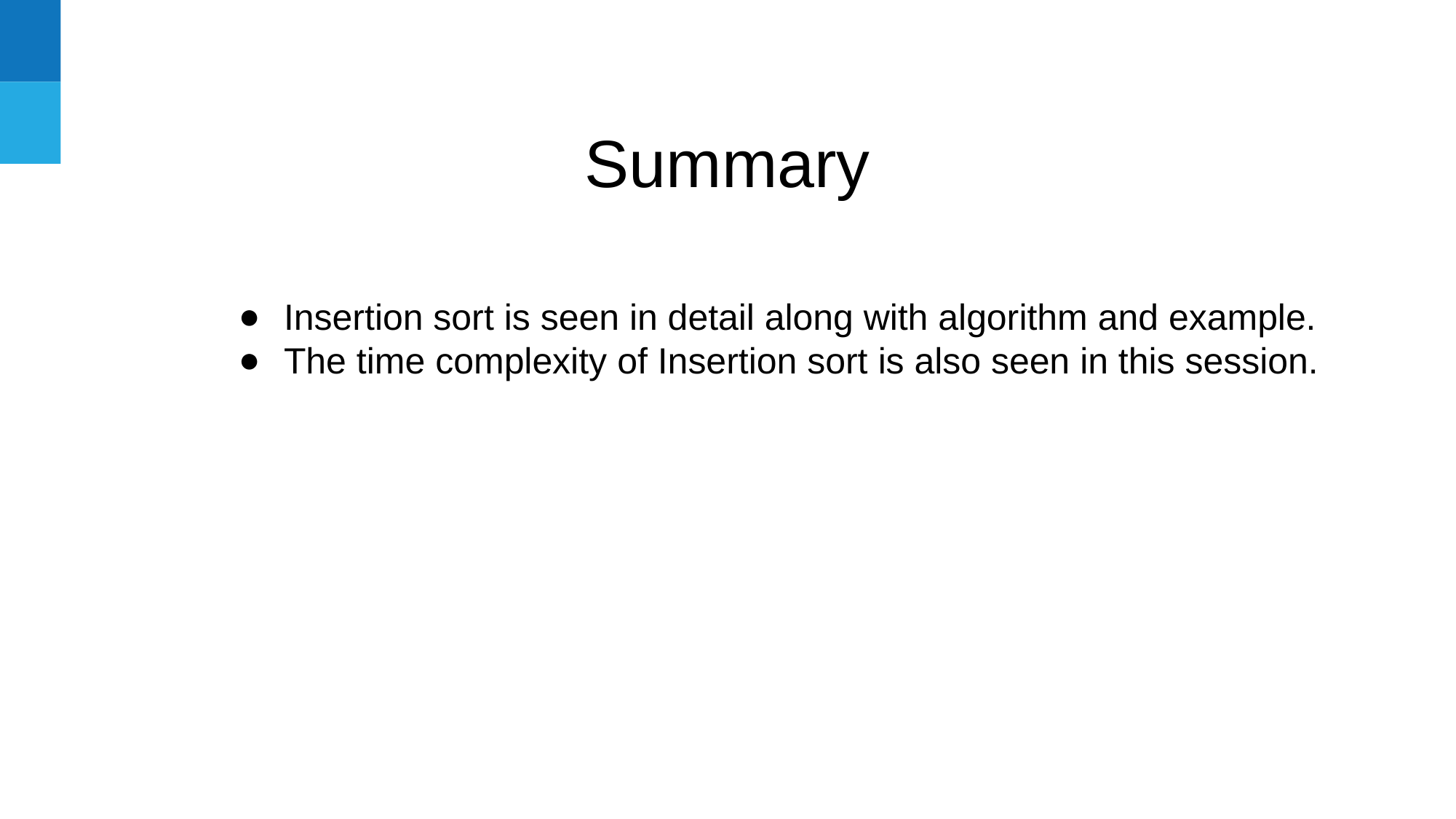

# Summary
Insertion sort is seen in detail along with algorithm and example.
The time complexity of Insertion sort is also seen in this session.